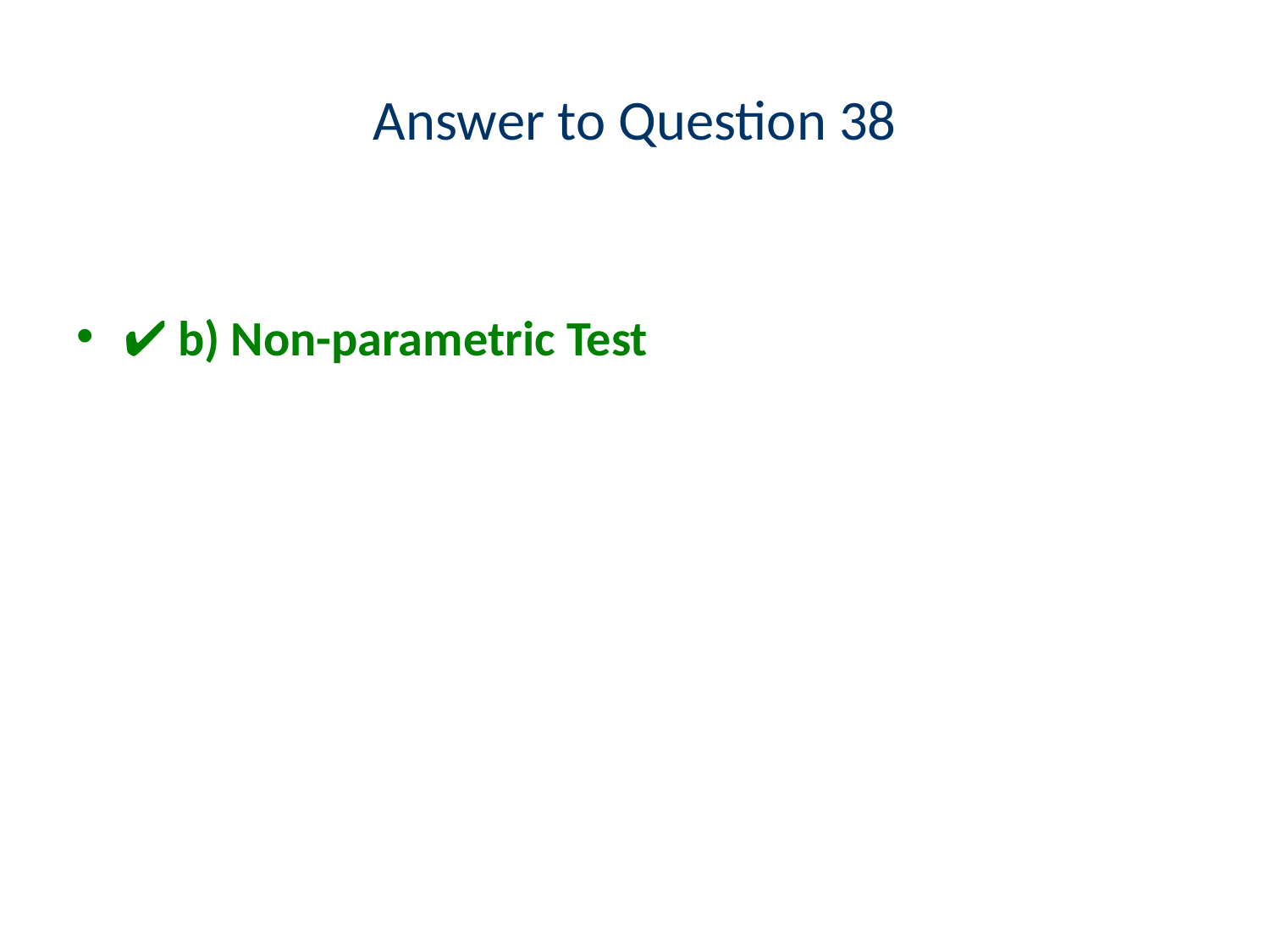

# Answer to Question 38

✔️ b) Non-parametric Test